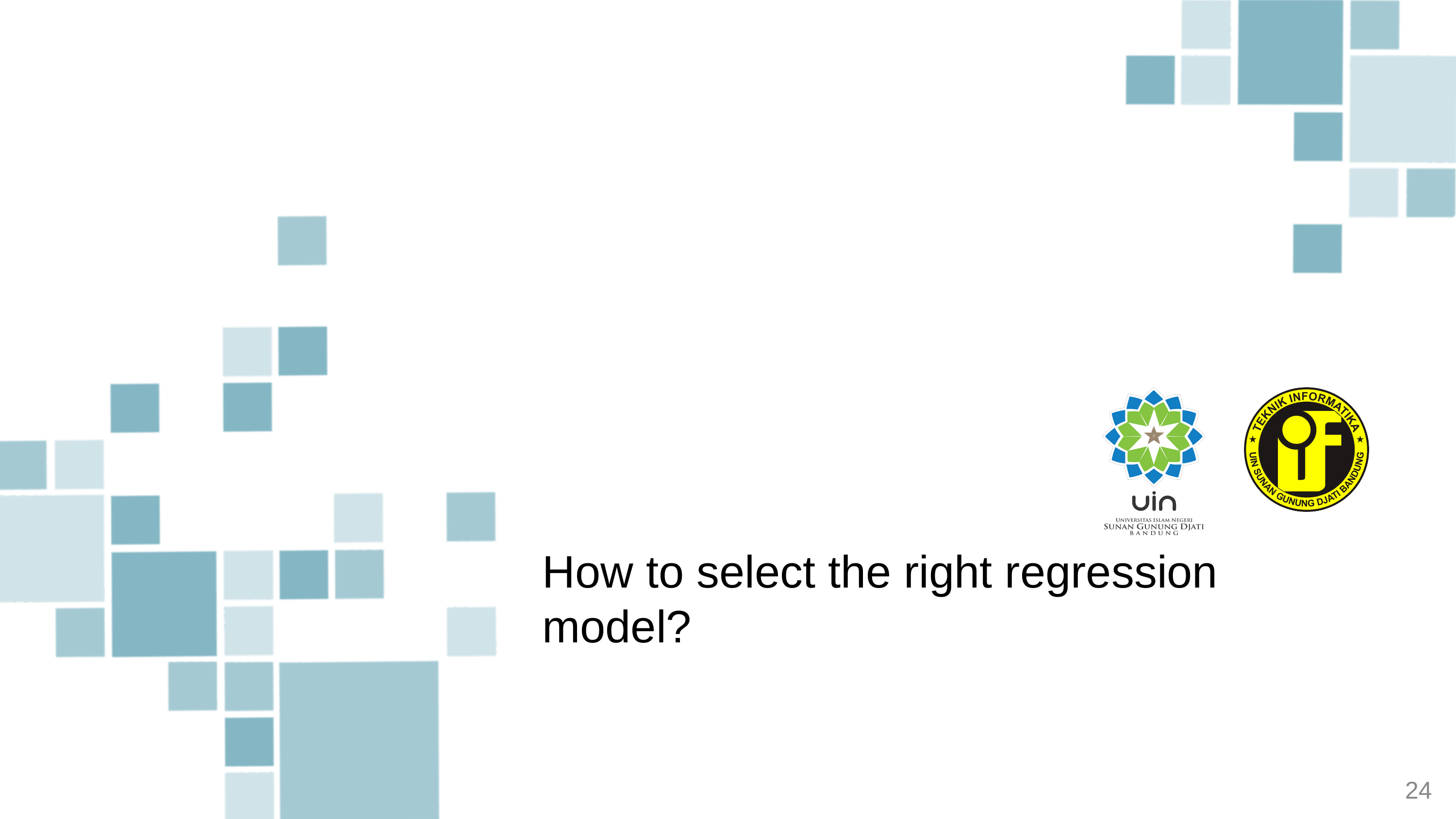

# How to select the right regression model?
24